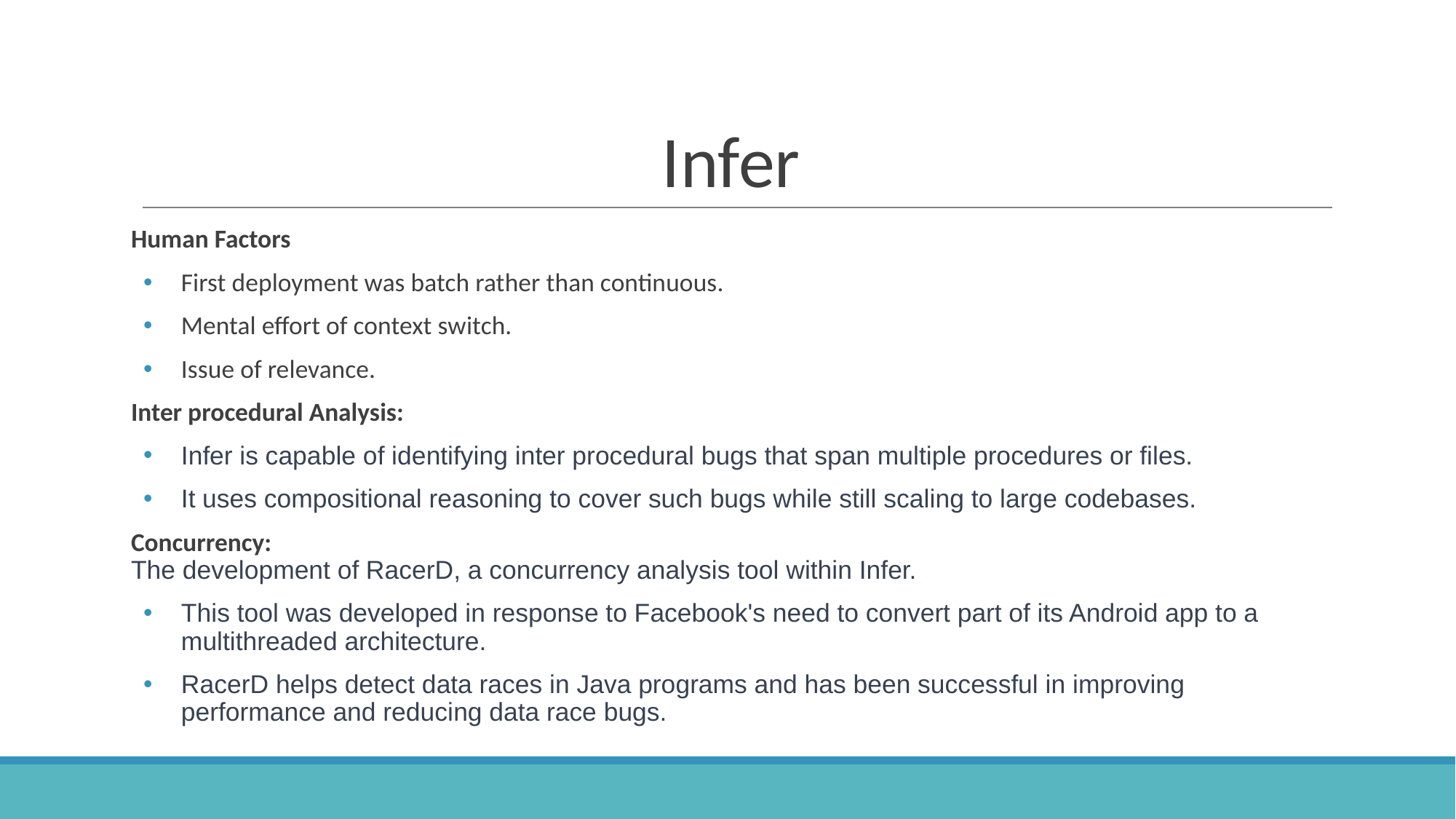

# Infer
Human Factors
First deployment was batch rather than continuous.
Mental effort of context switch.
Issue of relevance.
Inter procedural Analysis:
Infer is capable of identifying inter procedural bugs that span multiple procedures or files.
It uses compositional reasoning to cover such bugs while still scaling to large codebases.
Concurrency:
The development of RacerD, a concurrency analysis tool within Infer.
This tool was developed in response to Facebook's need to convert part of its Android app to a multithreaded architecture.
RacerD helps detect data races in Java programs and has been successful in improving performance and reducing data race bugs.